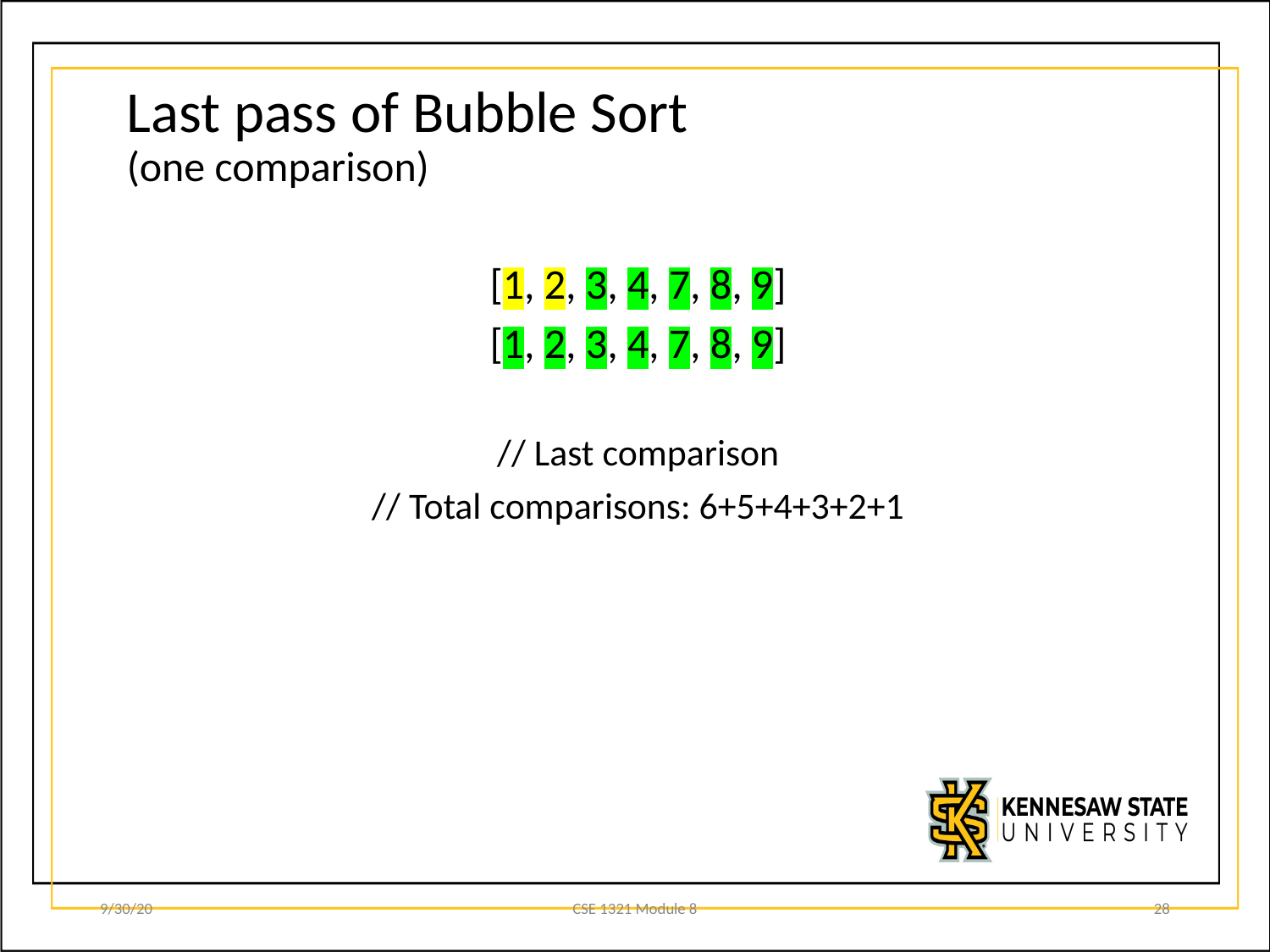

# Last pass of Bubble Sort (one comparison)
[1, 2, 3, 4, 7, 8, 9]
[1, 2, 3, 4, 7, 8, 9]

// Last comparison
// Total comparisons: 6+5+4+3+2+1
9/30/20
CSE 1321 Module 8
28